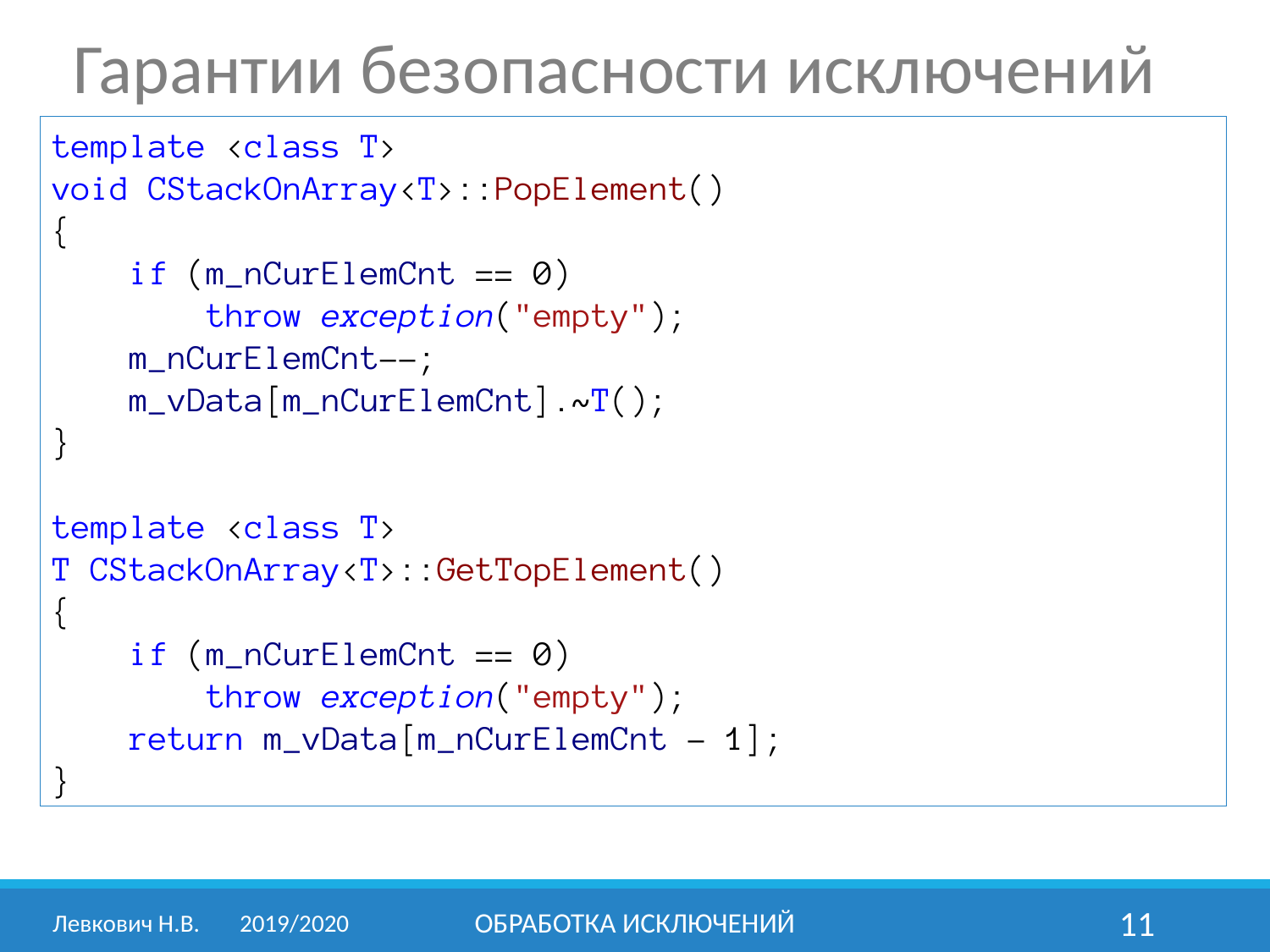

Гарантии безопасности исключений
template <class T>
void CStackOnArray<T>::PopElement()
{
    if (m_nCurElemCnt == 0)
        throw exception("empty");
    m_nCurElemCnt--;
    m_vData[m_nCurElemCnt].~T();
}

template <class T>
T CStackOnArray<T>::GetTopElement()
{
    if (m_nCurElemCnt == 0)
        throw exception("empty");
    return m_vData[m_nCurElemCnt - 1];
}
Левкович Н.В.	2019/2020
Обработка исключений
11